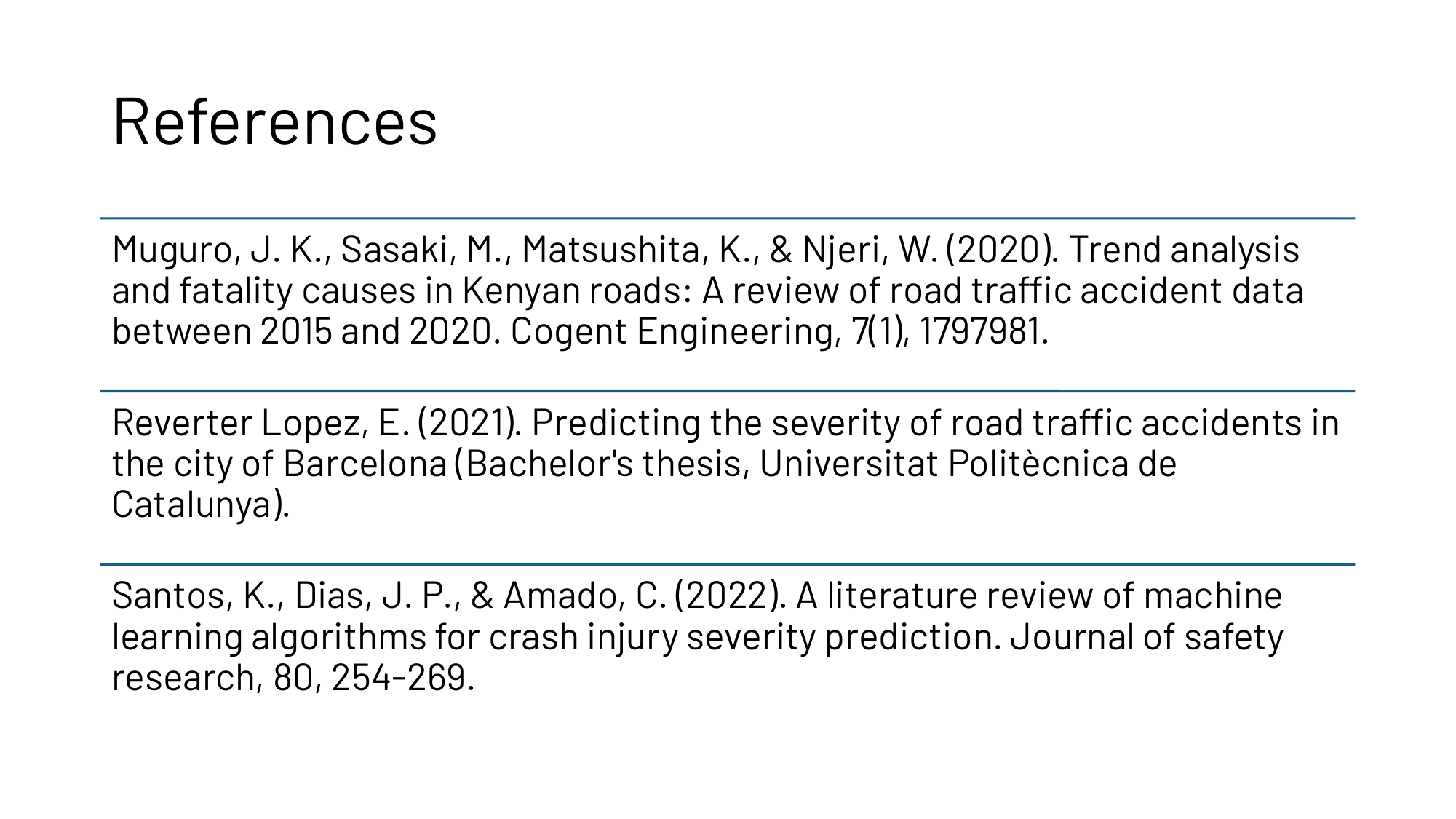

# References
Muguro, J. K., Sasaki, M., Matsushita, K., & Njeri, W. (2020). Trend analysis and fatality causes in Kenyan roads: A review of road traffic accident data between 2015 and 2020. Cogent Engineering, 7(1), 1797981.
Reverter Lopez, E. (2021). Predicting the severity of road traffic accidents in the city of Barcelona (Bachelor's thesis, Universitat Politècnica de Catalunya).
Santos, K., Dias, J. P., & Amado, C. (2022). A literature review of machine learning algorithms for crash injury severity prediction. Journal of safety research, 80, 254-269.